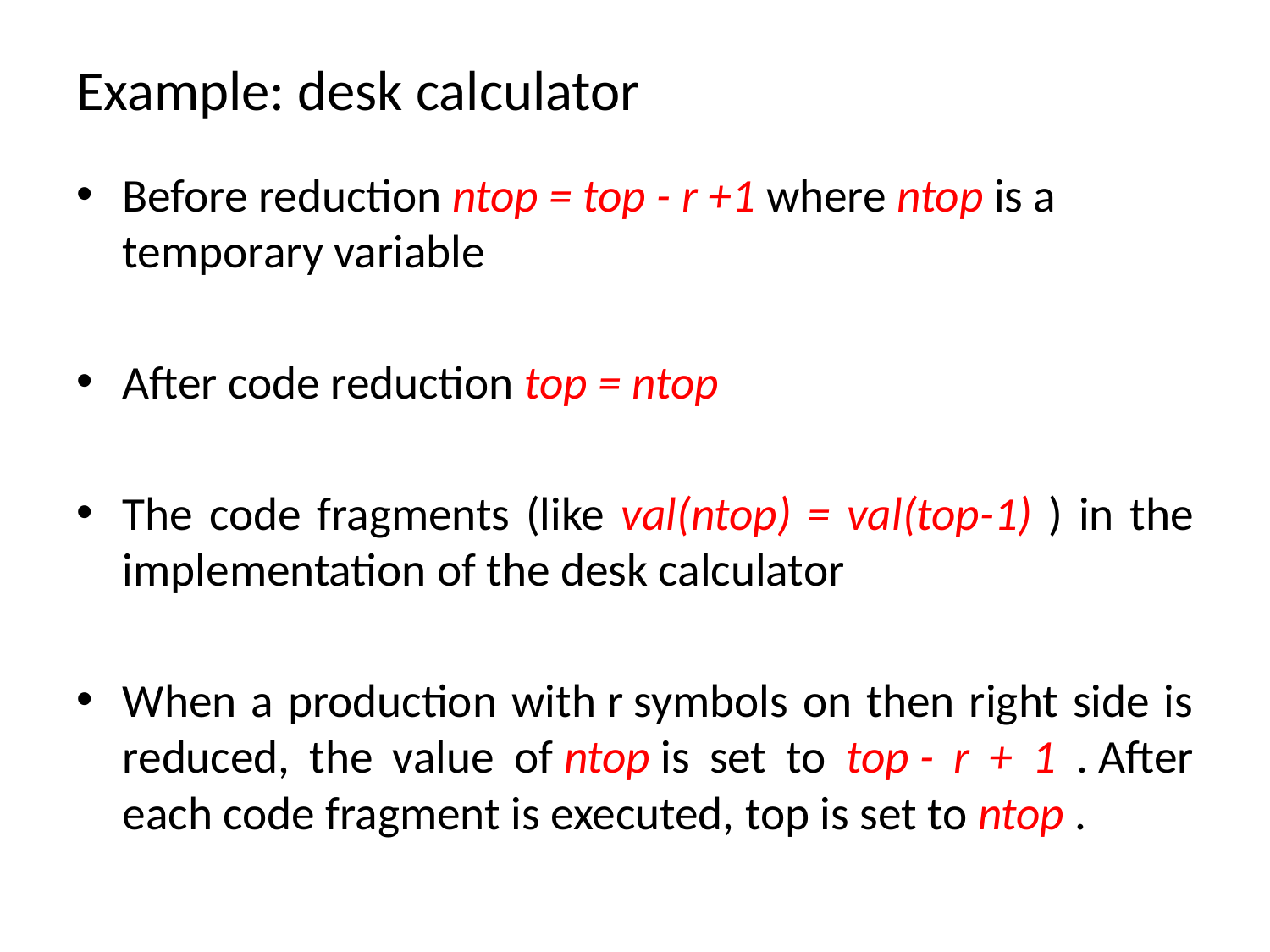

# Example: desk calculator
Before reduction ntop = top - r +1 where ntop is a temporary variable

After code reduction top = ntop

The code fragments (like val(ntop) = val(top-1) ) in the implementation of the desk calculator

When a production with r symbols on then right side is reduced, the value of ntop is set to top - r + 1 . After each code fragment is executed, top is set to ntop .